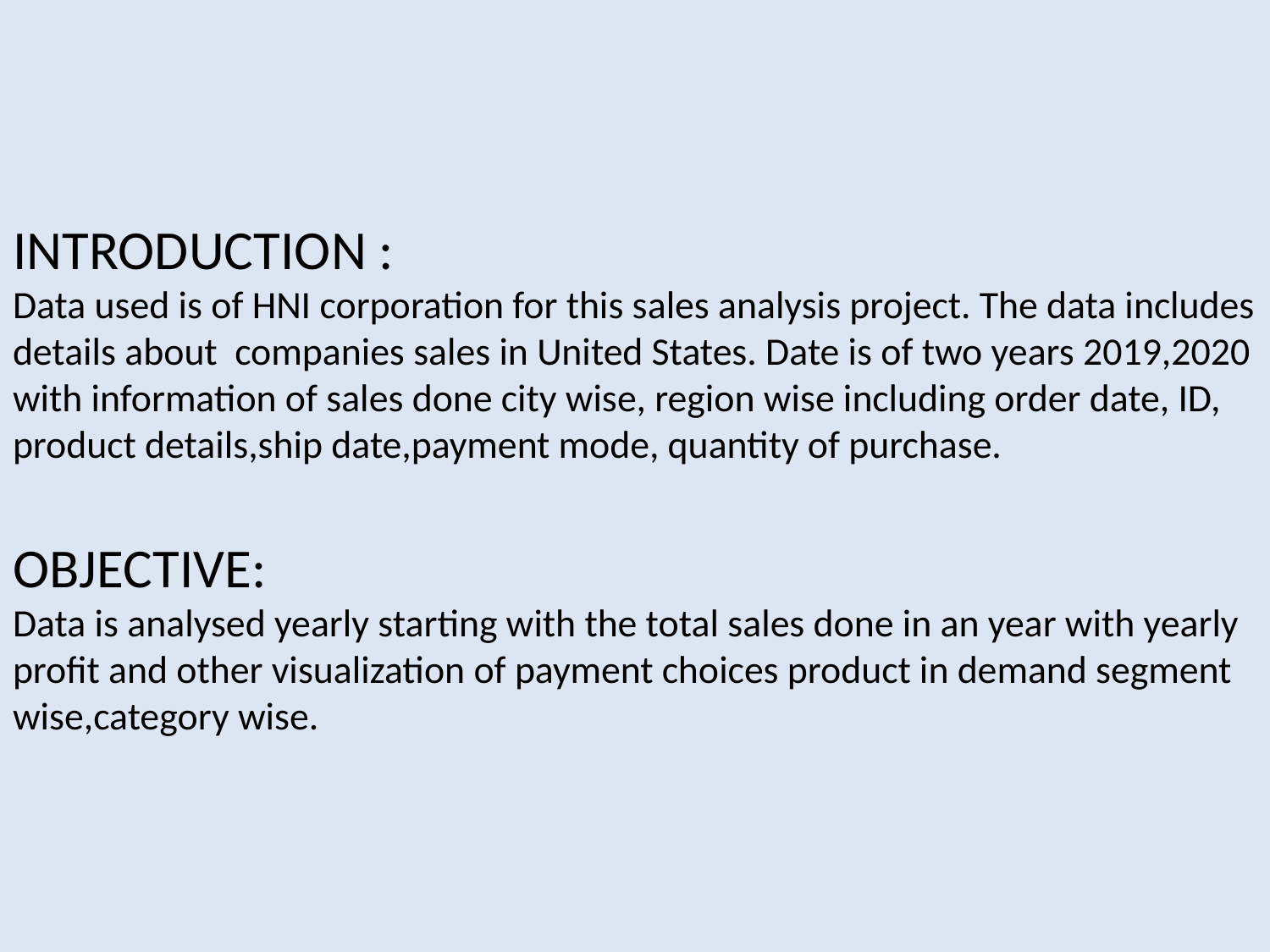

# INTRODUCTION : Data used is of HNI corporation for this sales analysis project. The data includes details about  companies sales in United States. Date is of two years 2019,2020 with information of sales done city wise, region wise including order date, ID, product details,ship date,payment mode, quantity of purchase. OBJECTIVE: Data is analysed yearly starting with the total sales done in an year with yearly profit and other visualization of payment choices product in demand segment wise,category wise.